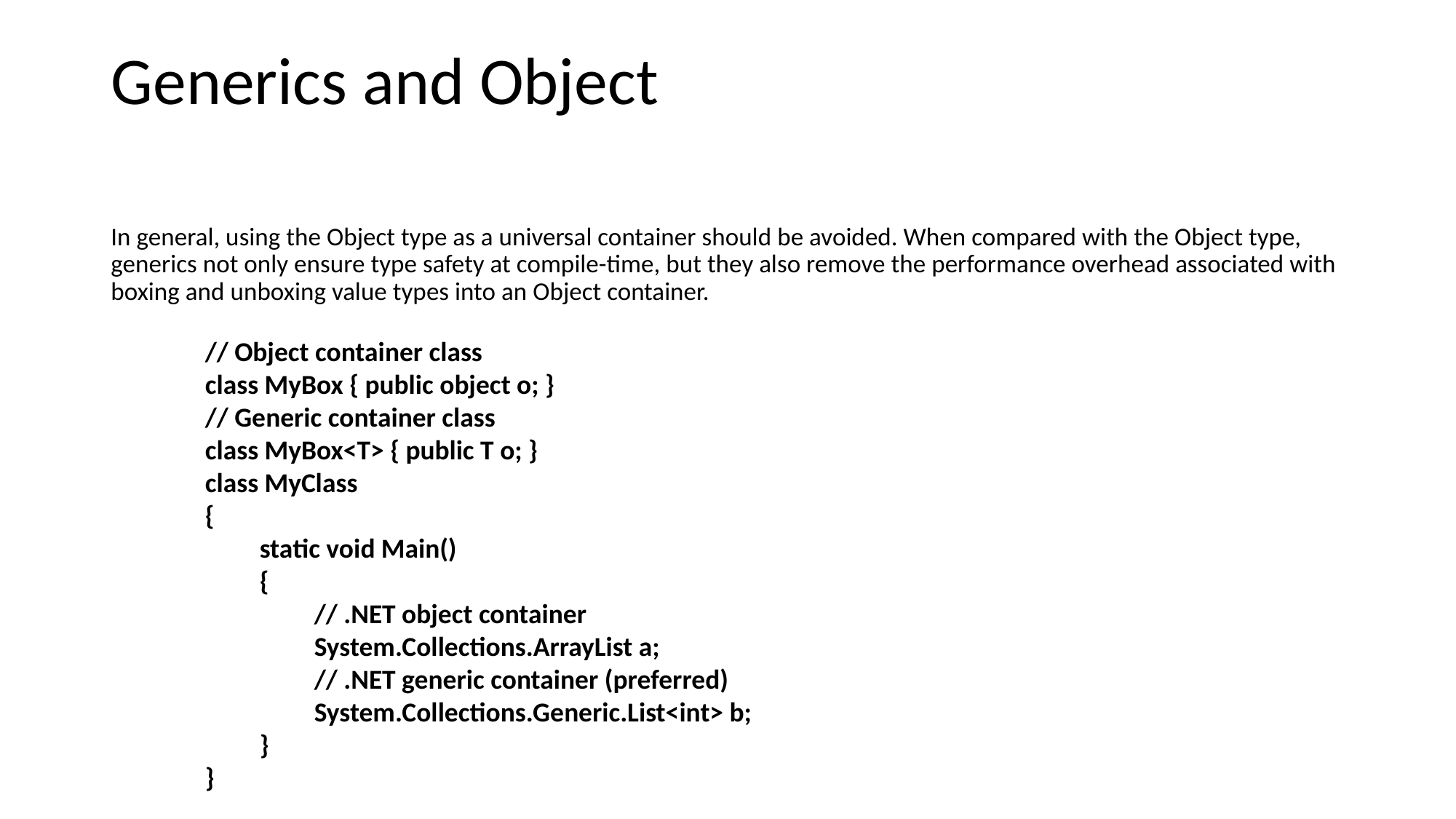

# Generics and Object
In general, using the Object type as a universal container should be avoided. When compared with the Object type, generics not only ensure type safety at compile-time, but they also remove the performance overhead associated with boxing and unboxing value types into an Object container.

// Object container class
class MyBox { public object o; }
// Generic container class
class MyBox<T> { public T o; }
class MyClass
{
static void Main()
{
// .NET object container
System.Collections.ArrayList a;
// .NET generic container (preferred)
System.Collections.Generic.List<int> b;
}
}